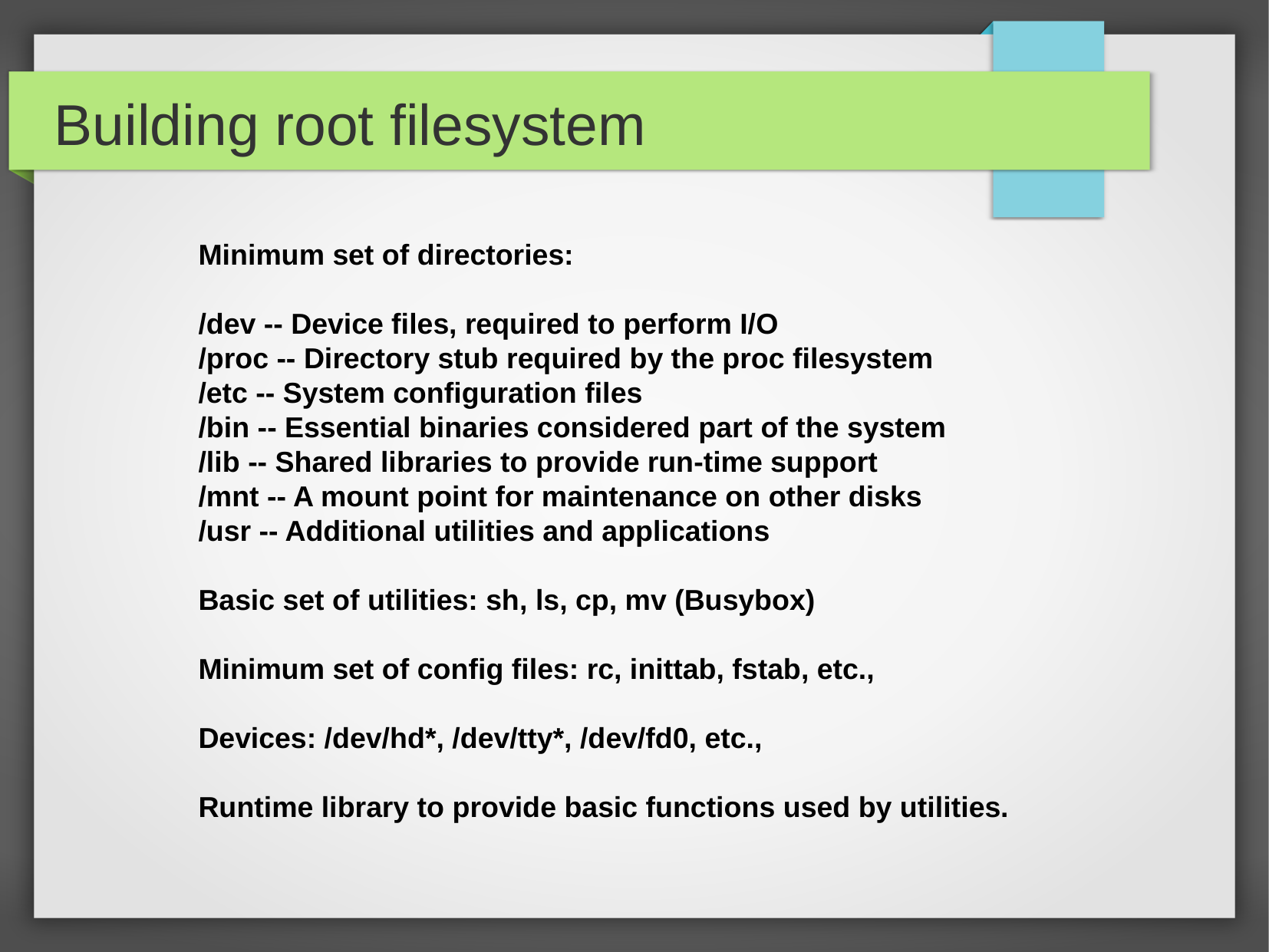

Building root filesystem
Minimum set of directories:

/dev -- Device files, required to perform I/O
/proc -- Directory stub required by the proc filesystem
/etc -- System configuration files
/bin -- Essential binaries considered part of the system
/lib -- Shared libraries to provide run-time support
/mnt -- A mount point for maintenance on other disks
/usr -- Additional utilities and applications

Basic set of utilities: sh, ls, cp, mv (Busybox)

Minimum set of config files: rc, inittab, fstab, etc.,

Devices: /dev/hd*, /dev/tty*, /dev/fd0, etc.,

Runtime library to provide basic functions used by utilities.